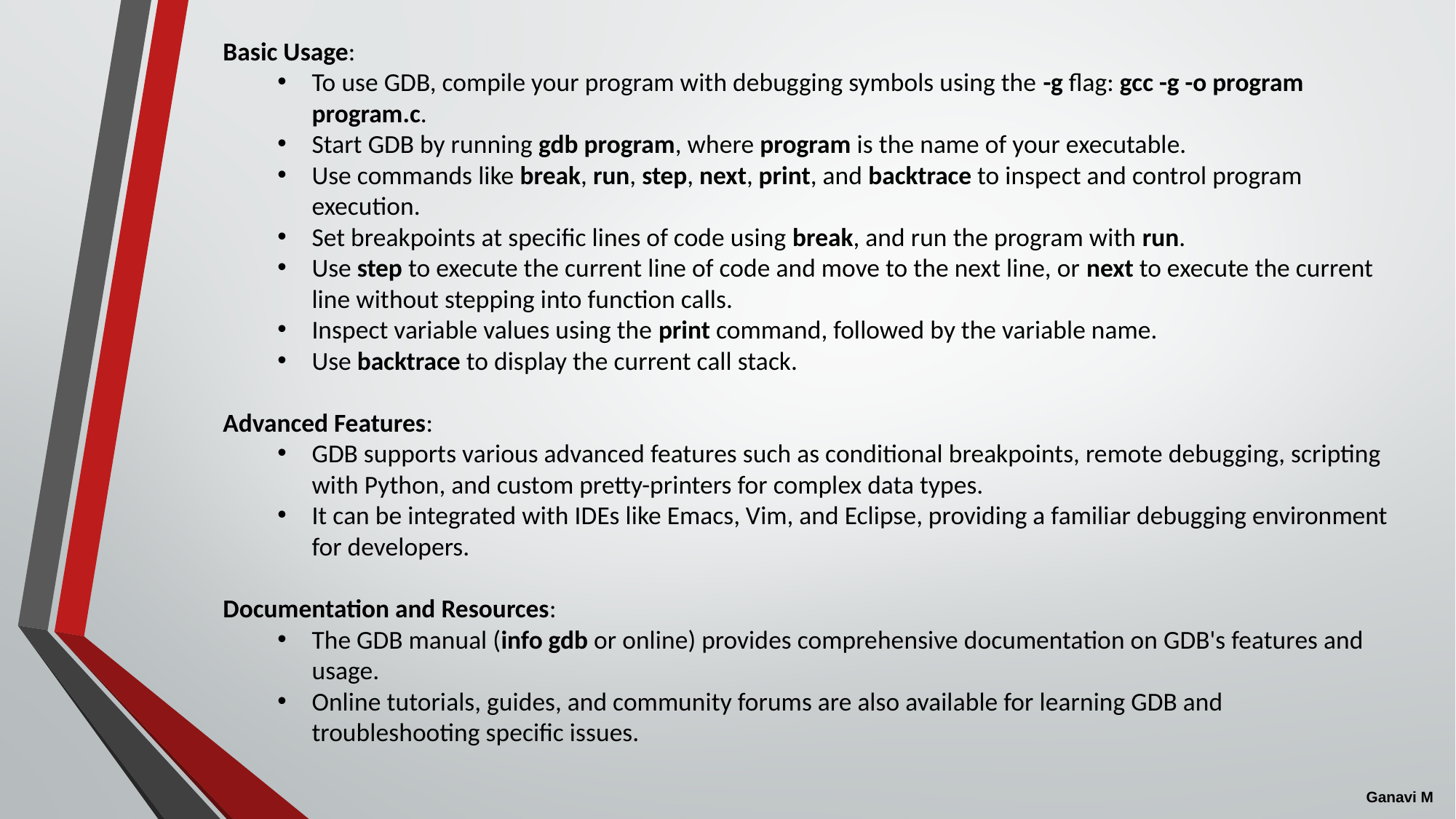

Basic Usage:
To use GDB, compile your program with debugging symbols using the -g flag: gcc -g -o program program.c.
Start GDB by running gdb program, where program is the name of your executable.
Use commands like break, run, step, next, print, and backtrace to inspect and control program execution.
Set breakpoints at specific lines of code using break, and run the program with run.
Use step to execute the current line of code and move to the next line, or next to execute the current line without stepping into function calls.
Inspect variable values using the print command, followed by the variable name.
Use backtrace to display the current call stack.

Advanced Features:
GDB supports various advanced features such as conditional breakpoints, remote debugging, scripting with Python, and custom pretty-printers for complex data types.
It can be integrated with IDEs like Emacs, Vim, and Eclipse, providing a familiar debugging environment for developers.

Documentation and Resources:
The GDB manual (info gdb or online) provides comprehensive documentation on GDB's features and usage.
Online tutorials, guides, and community forums are also available for learning GDB and troubleshooting specific issues.

Ganavi M